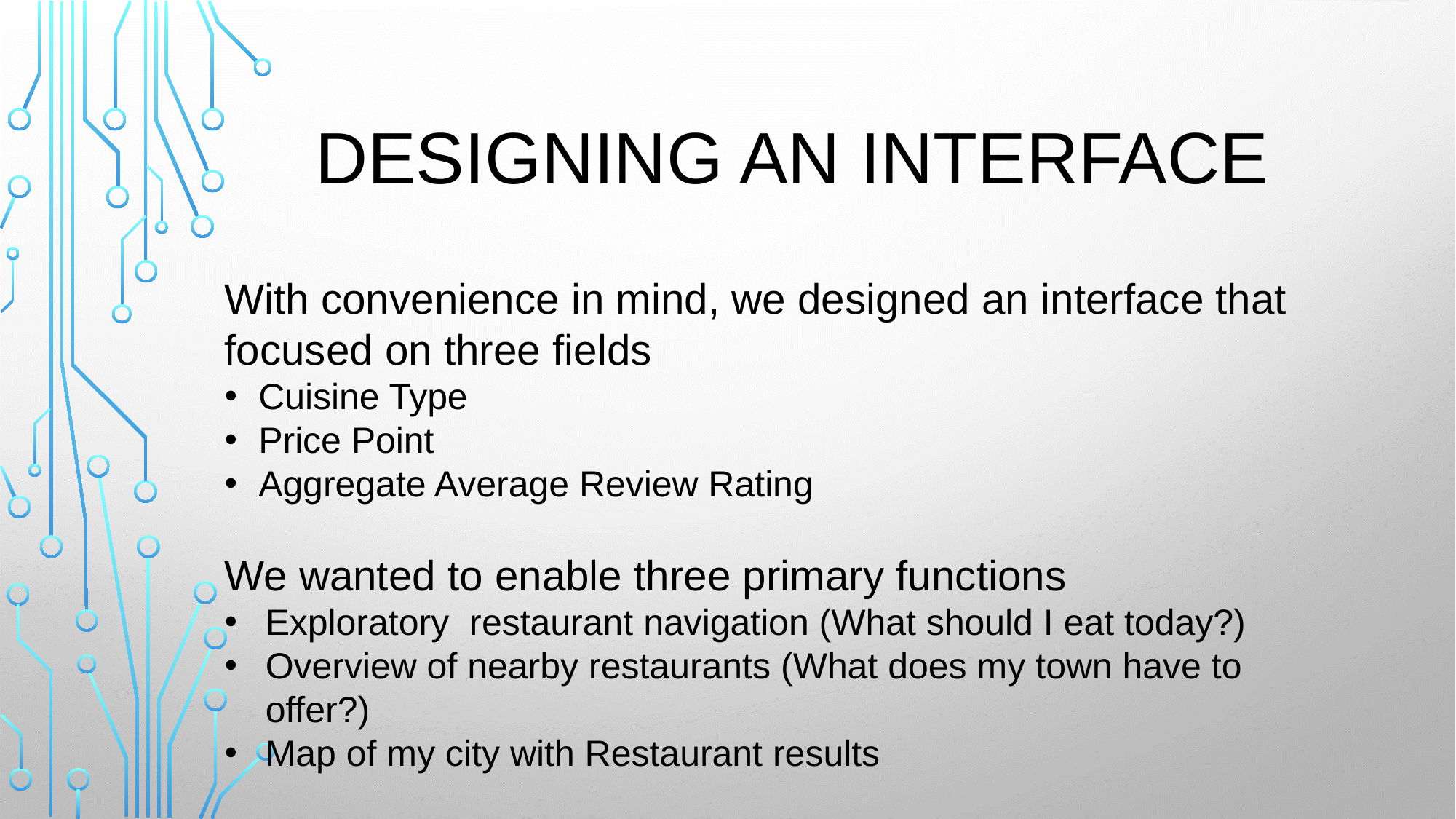

# Designing an Interface
With convenience in mind, we designed an interface that focused on three fields
Cuisine Type
Price Point
Aggregate Average Review Rating

We wanted to enable three primary functions
Exploratory  restaurant navigation (What should I eat today?)
Overview of nearby restaurants (What does my town have to offer?)
Map of my city with Restaurant results